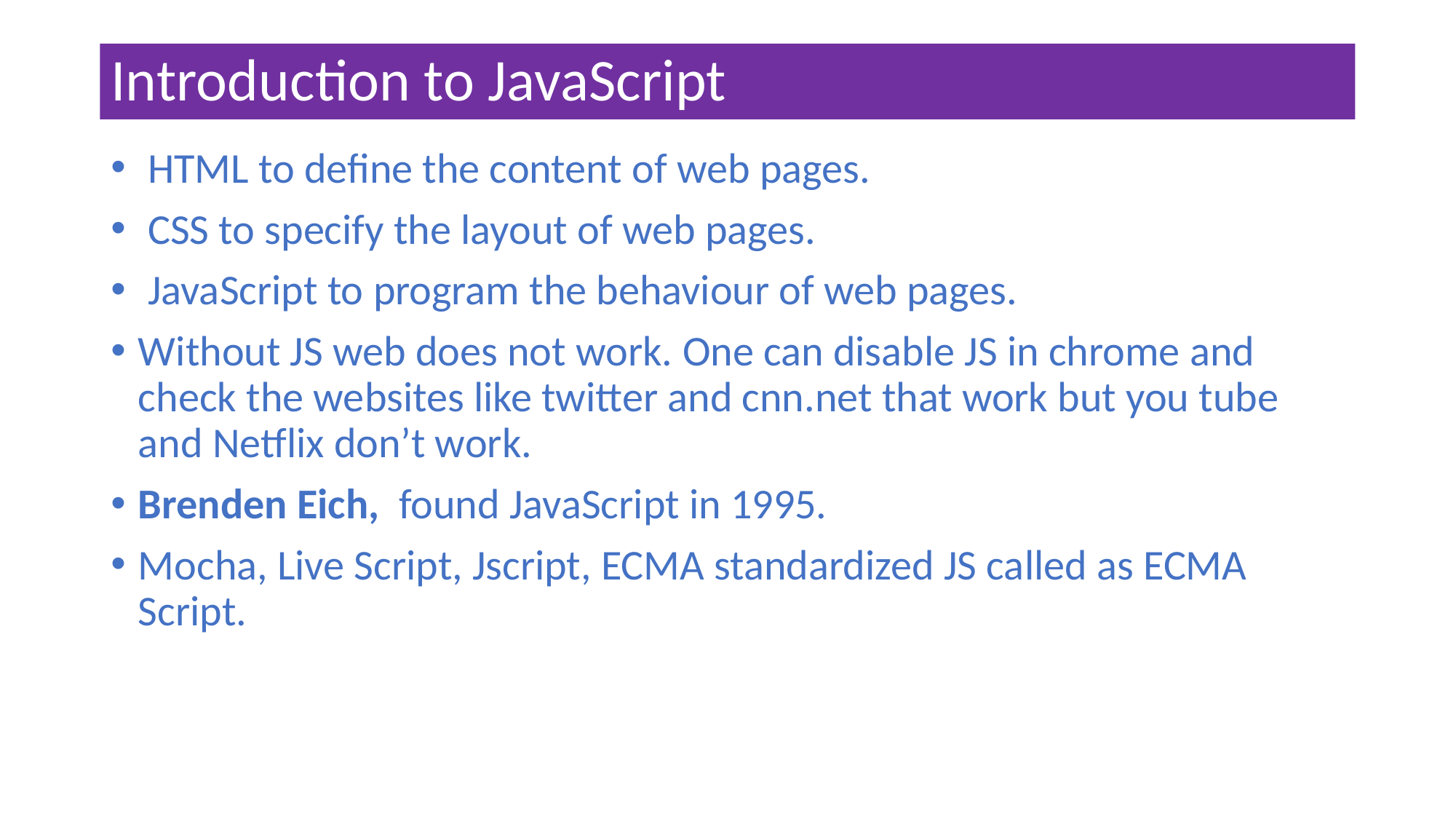

# Introduction to JavaScript
 HTML to define the content of web pages.
 CSS to specify the layout of web pages.
 JavaScript to program the behaviour of web pages.
Without JS web does not work. One can disable JS in chrome and check the websites like twitter and cnn.net that work but you tube and Netflix don’t work.
Brenden Eich,  found JavaScript in 1995.
Mocha, Live Script, Jscript, ECMA standardized JS called as ECMA Script.